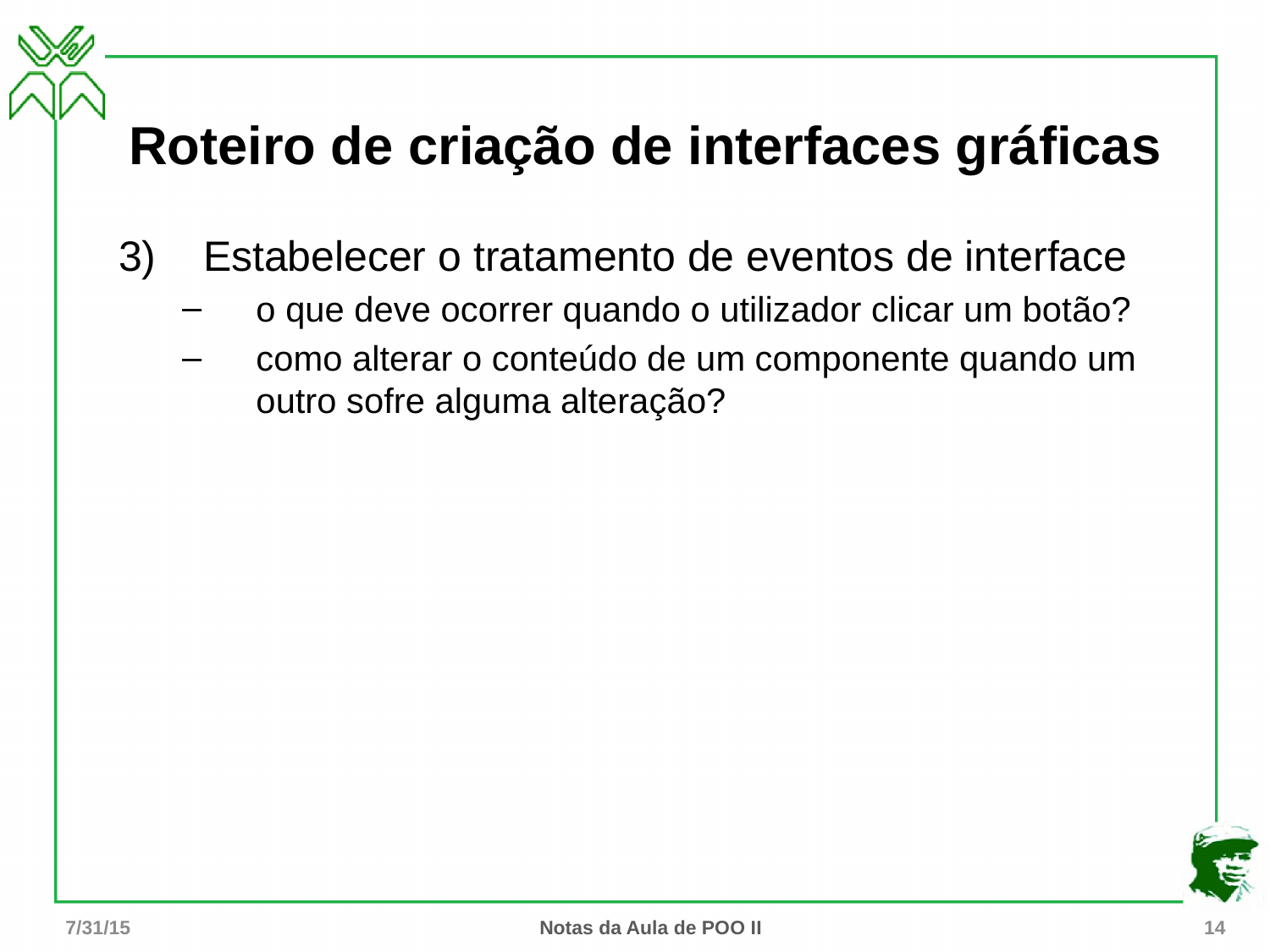

# Roteiro de criação de interfaces gráficas
Estabelecer o tratamento de eventos de interface
o que deve ocorrer quando o utilizador clicar um botão?
como alterar o conteúdo de um componente quando um outro sofre alguma alteração?
7/31/15
Notas da Aula de POO II
14